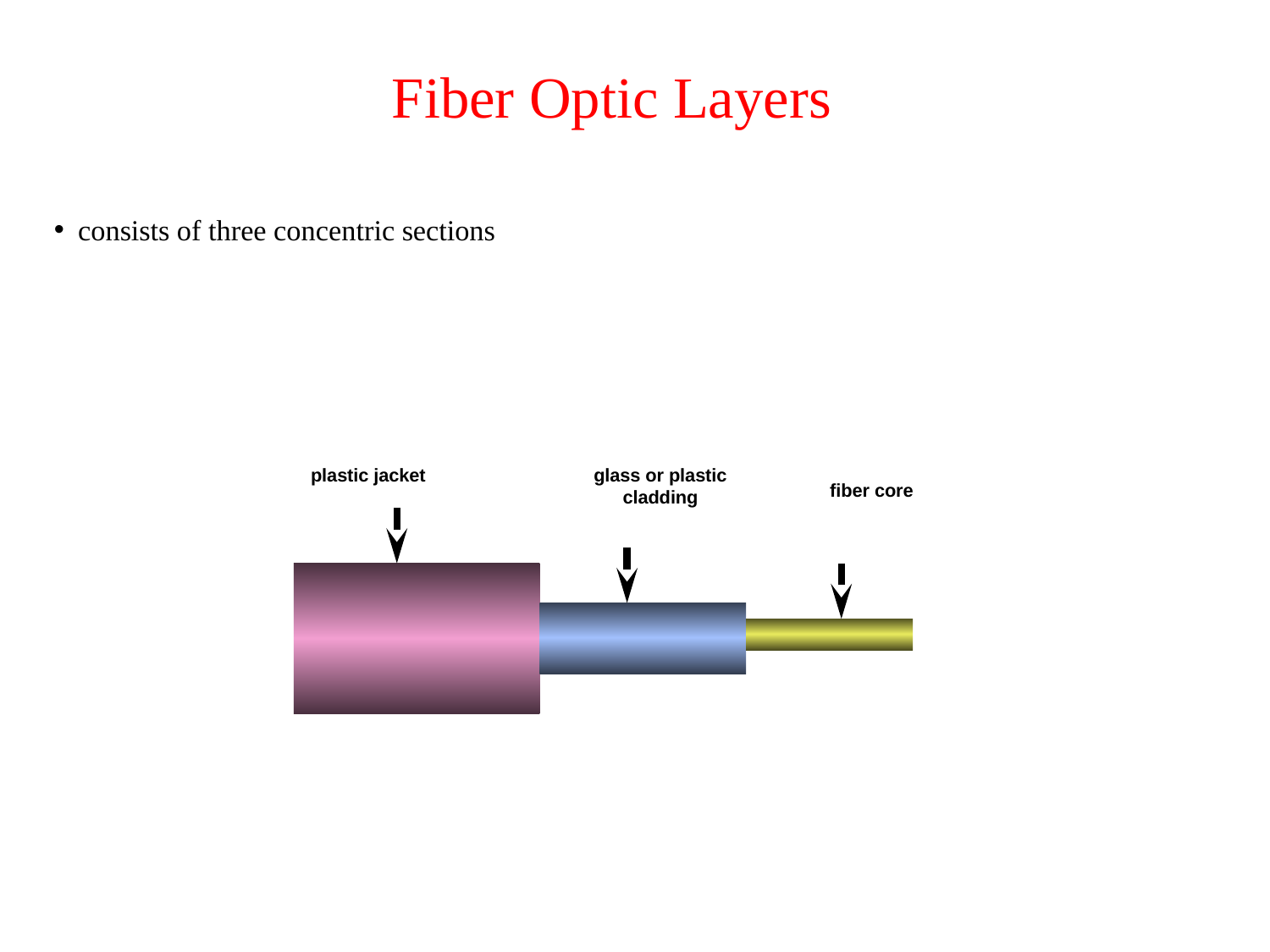

# Fiber Optic Layers
consists of three concentric sections
plastic jacket
glass or plastic
cladding
fiber core